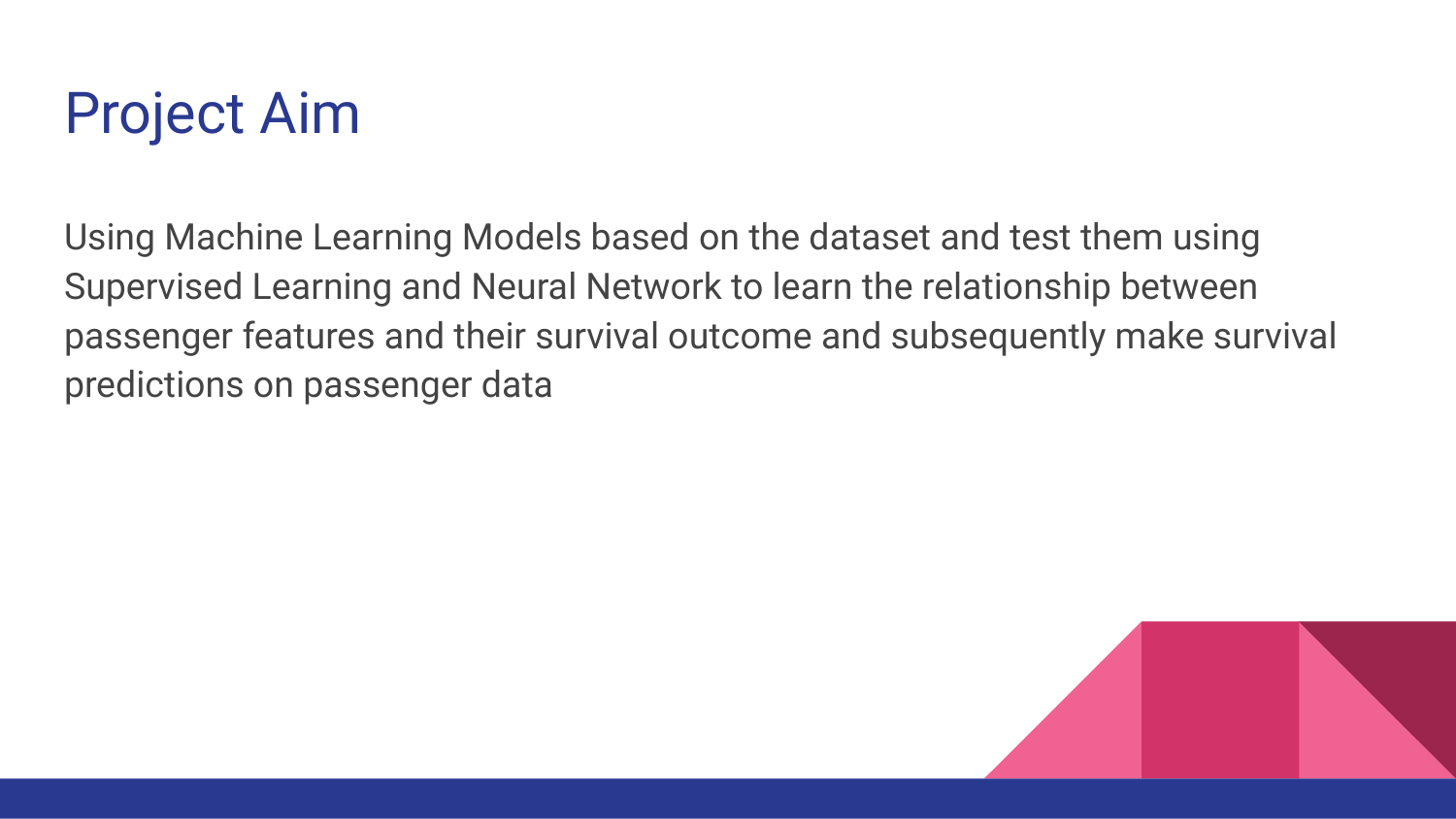

# Project Aim
Using Machine Learning Models based on the dataset and test them using Supervised Learning and Neural Network to learn the relationship between passenger features and their survival outcome and subsequently make survival predictions on passenger data